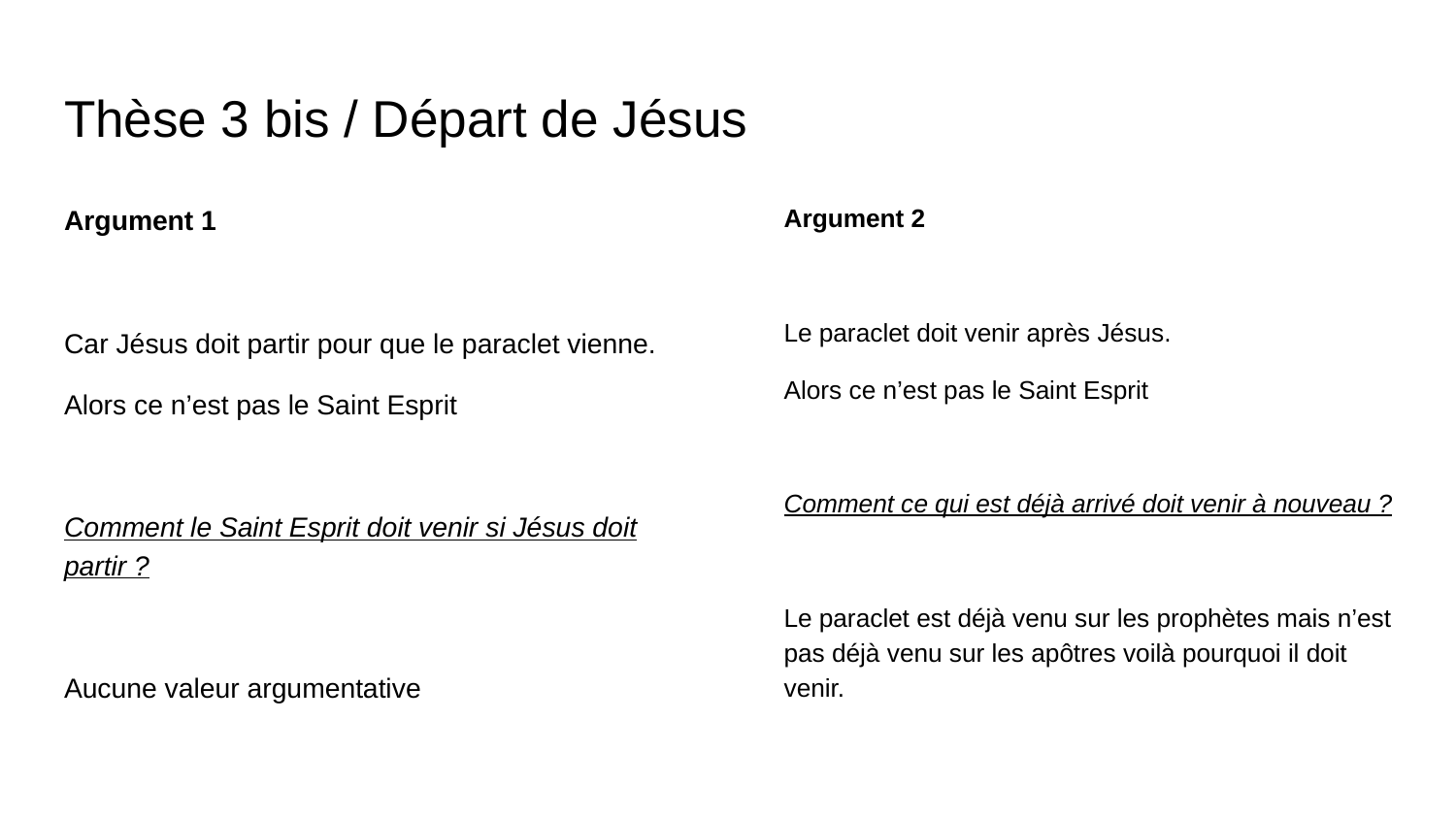

# Thèse 3 bis / Départ de Jésus
Argument 1

Car Jésus doit partir pour que le paraclet vienne.
Alors ce n’est pas le Saint Esprit

Comment le Saint Esprit doit venir si Jésus doit partir ?

Aucune valeur argumentative
Argument 2

Le paraclet doit venir après Jésus.
Alors ce n’est pas le Saint Esprit

Comment ce qui est déjà arrivé doit venir à nouveau ?

Le paraclet est déjà venu sur les prophètes mais n’est pas déjà venu sur les apôtres voilà pourquoi il doit venir.